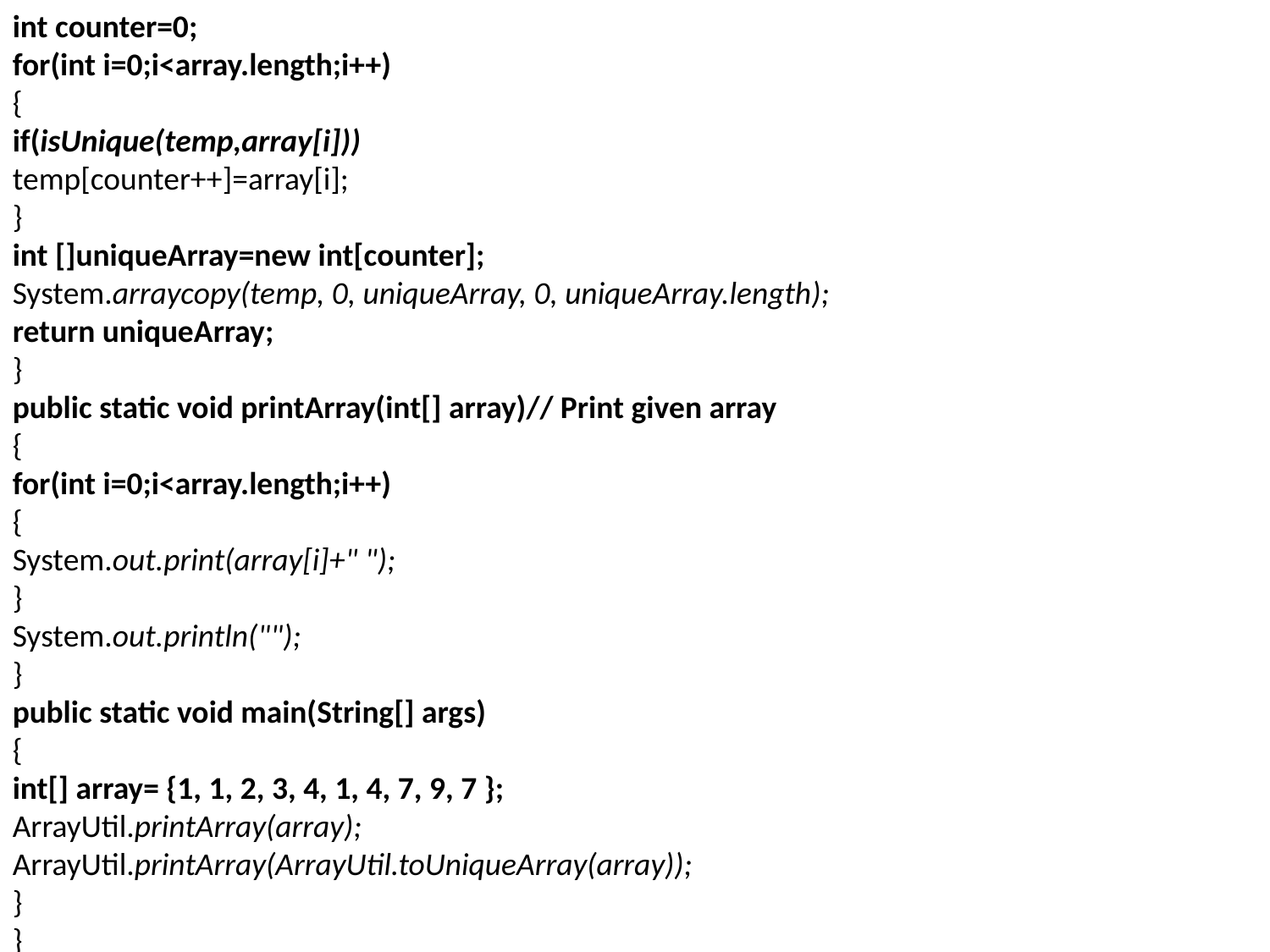

int counter=0;
for(int i=0;i<array.length;i++)
{
if(isUnique(temp,array[i]))
temp[counter++]=array[i];
}
int []uniqueArray=new int[counter];
System.arraycopy(temp, 0, uniqueArray, 0, uniqueArray.length);
return uniqueArray;
}
public static void printArray(int[] array)// Print given array
{
for(int i=0;i<array.length;i++)
{
System.out.print(array[i]+" ");
}
System.out.println("");
}
public static void main(String[] args)
{
int[] array= {1, 1, 2, 3, 4, 1, 4, 7, 9, 7 };
ArrayUtil.printArray(array);
ArrayUtil.printArray(ArrayUtil.toUniqueArray(array));
}
}